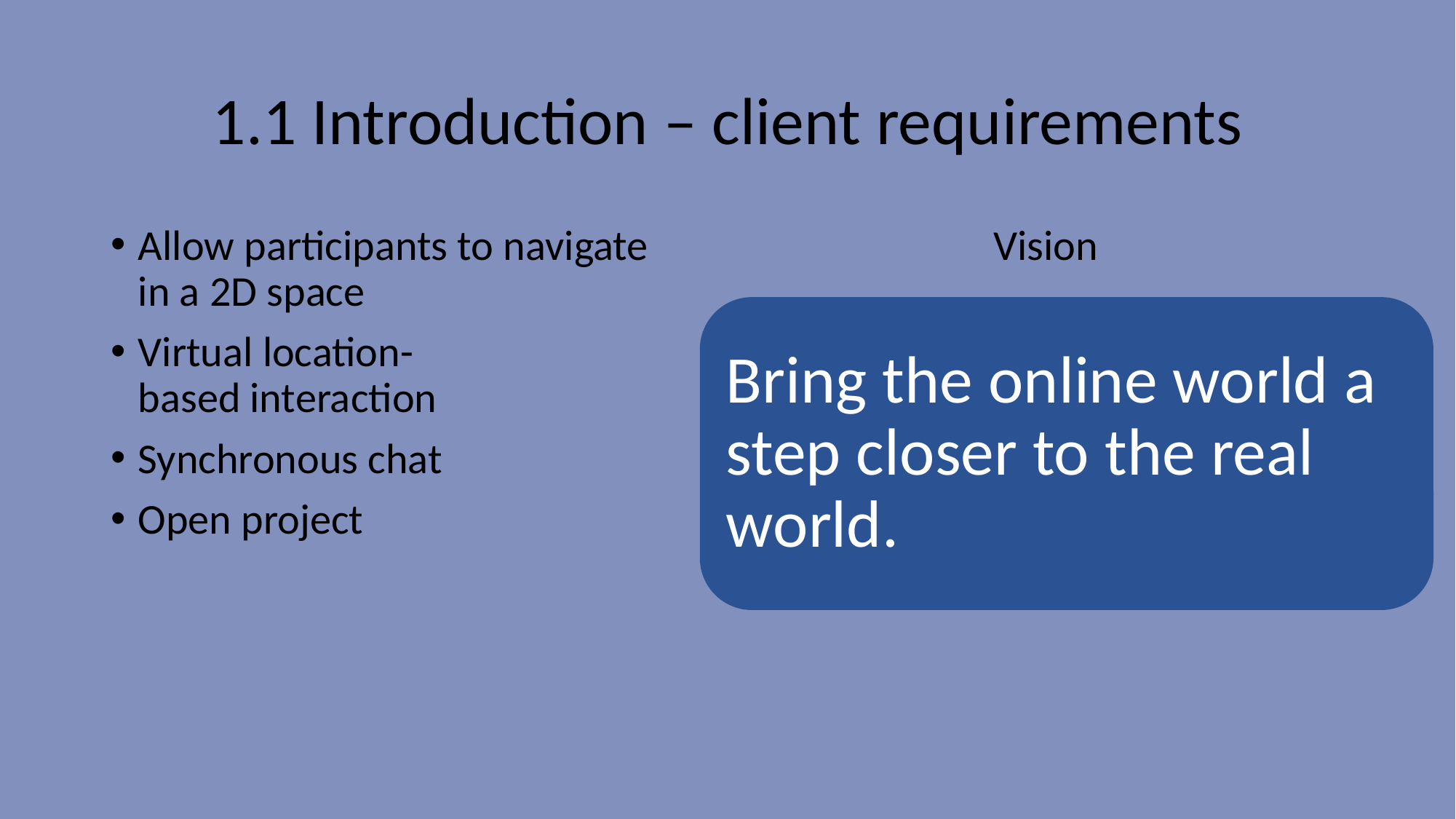

# 1.1 Introduction – client requirements
Allow participants to navigate in a 2D space
Virtual location-based interaction
Synchronous chat
Open project
Vision
Bring the online world a step closer to the real world.